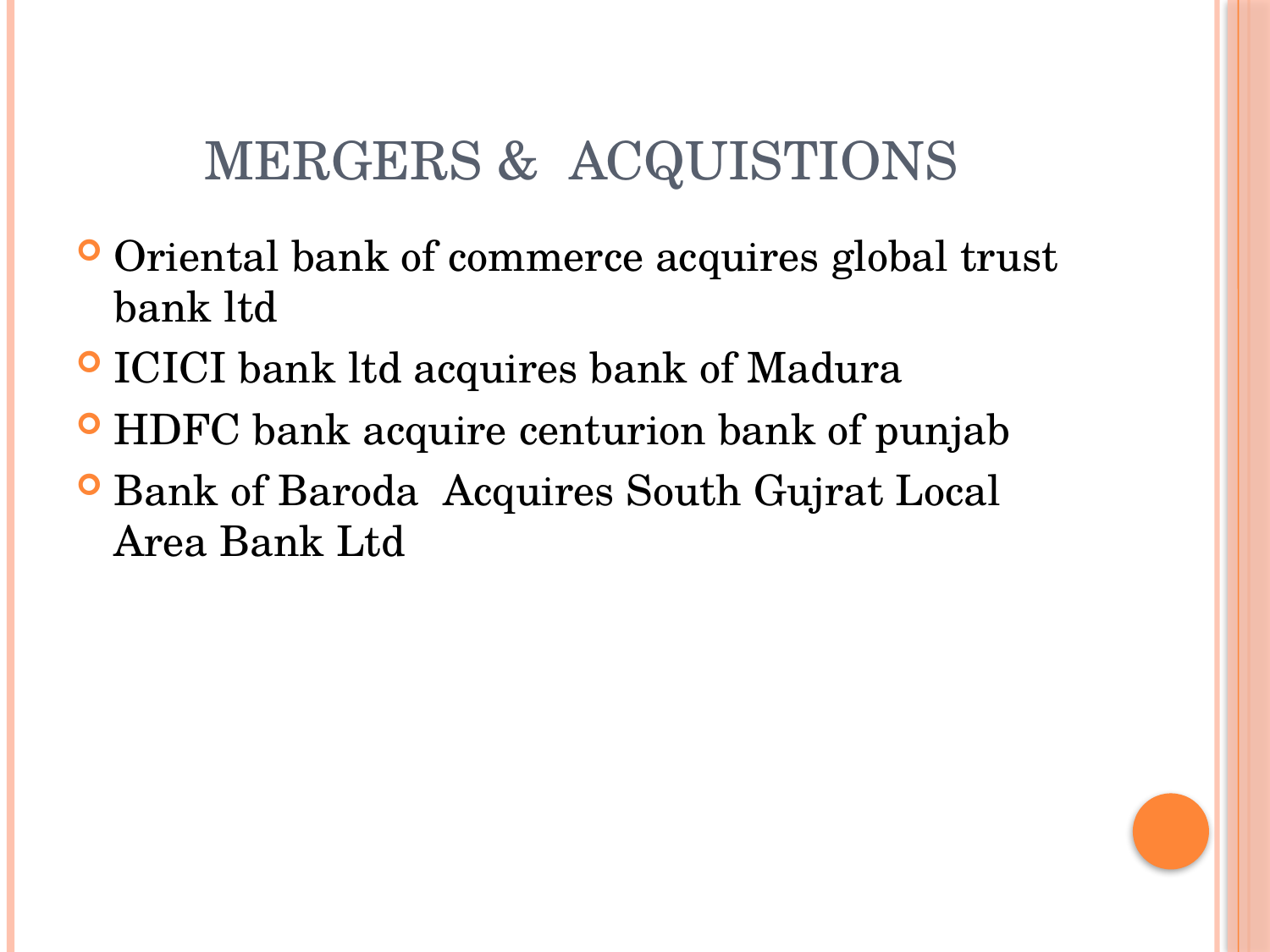

# Mergers &  acquistions
Oriental bank of commerce acquires global trust bank ltd
ICICI bank ltd acquires bank of Madura
HDFC bank acquire centurion bank of punjab
Bank of Baroda  Acquires South Gujrat Local Area Bank Ltd